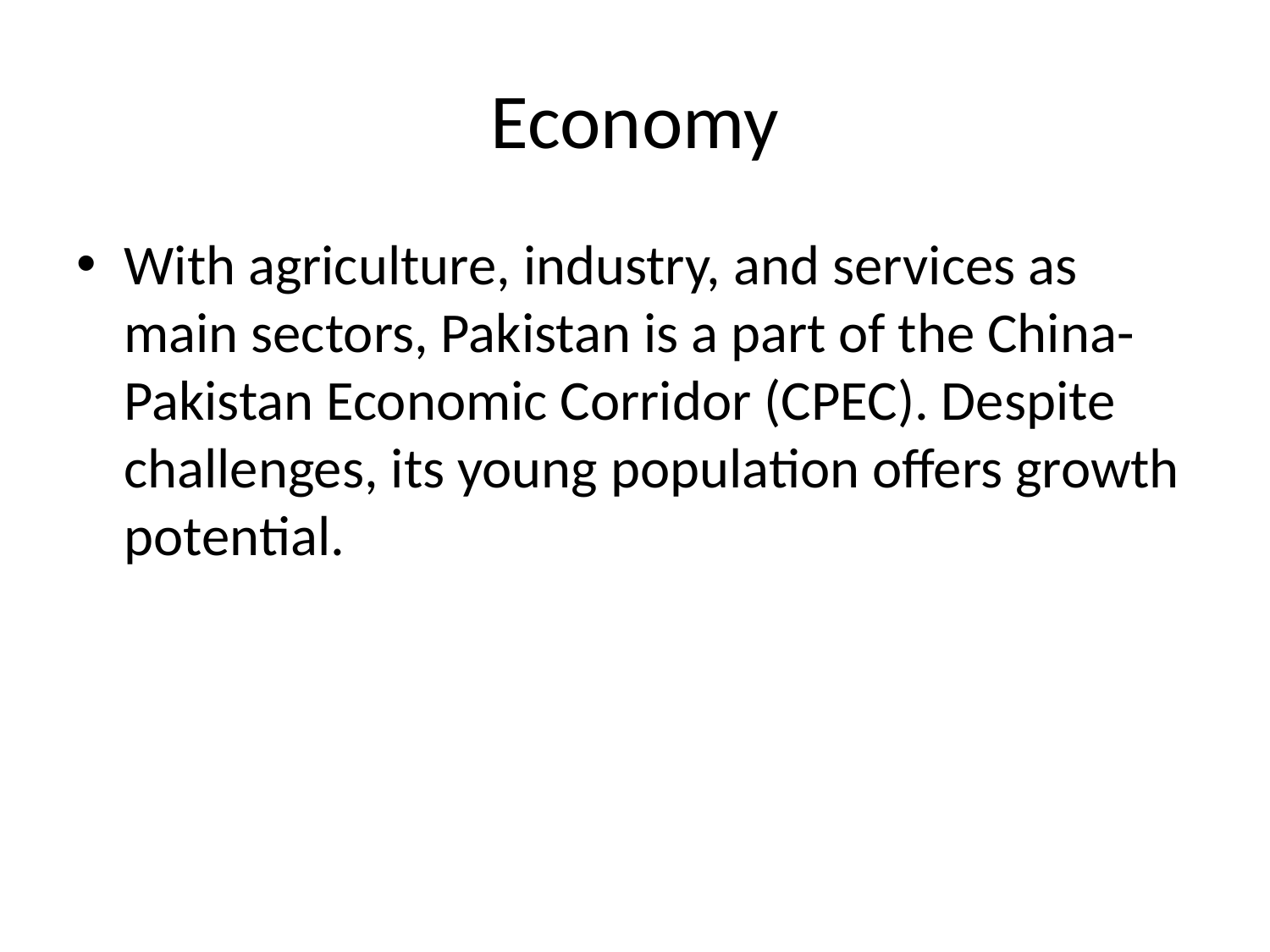

# Economy
With agriculture, industry, and services as main sectors, Pakistan is a part of the China-Pakistan Economic Corridor (CPEC). Despite challenges, its young population offers growth potential.